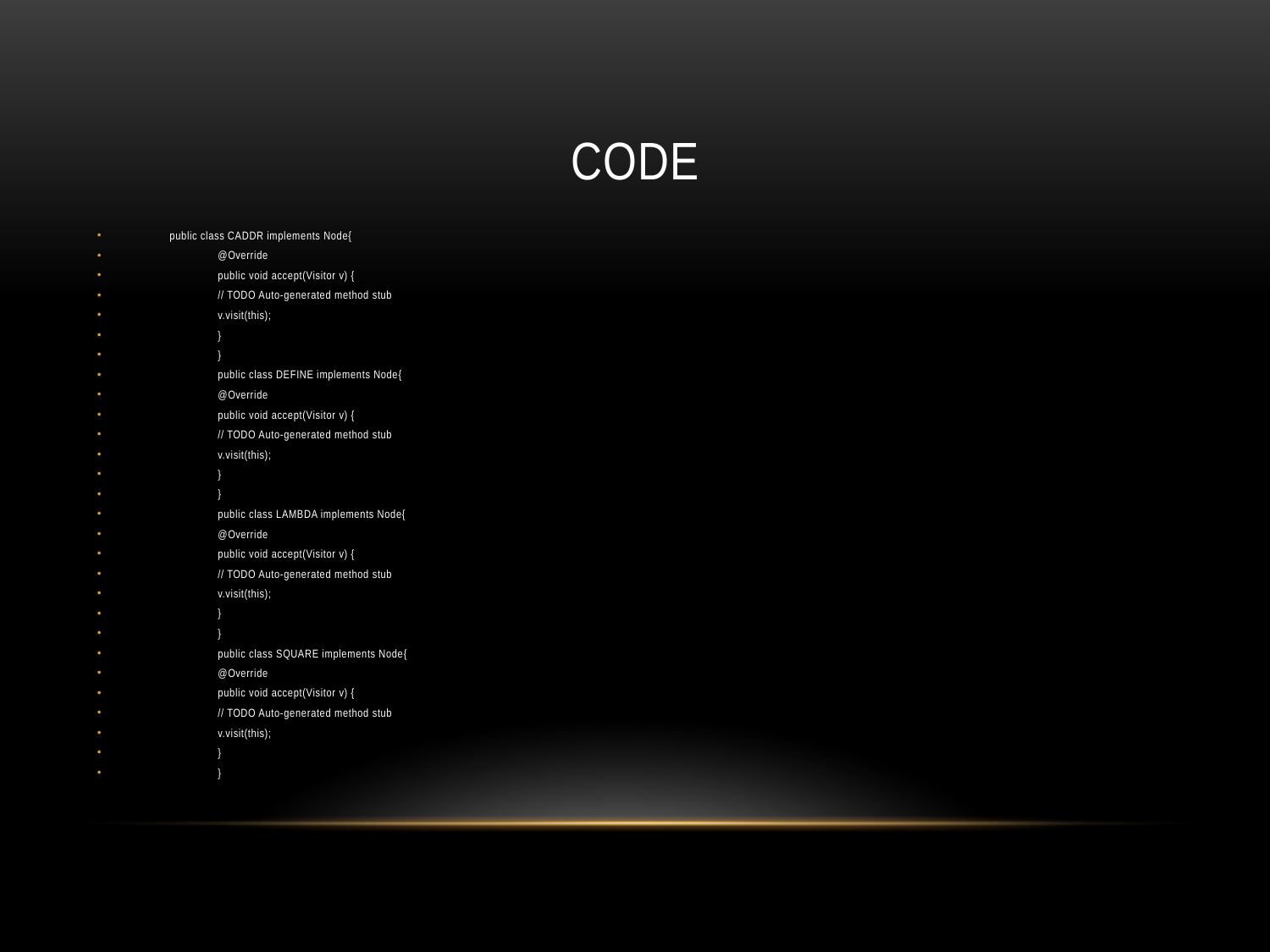

# code
public class CADDR implements Node{
		@Override
		public void accept(Visitor v) {
			// TODO Auto-generated method stub
			v.visit(this);
		}
	}
	public class DEFINE implements Node{
		@Override
		public void accept(Visitor v) {
			// TODO Auto-generated method stub
			v.visit(this);
		}
	}
	public class LAMBDA implements Node{
		@Override
		public void accept(Visitor v) {
			// TODO Auto-generated method stub
			v.visit(this);
		}
	}
	public class SQUARE implements Node{
		@Override
		public void accept(Visitor v) {
			// TODO Auto-generated method stub
			v.visit(this);
		}
	}